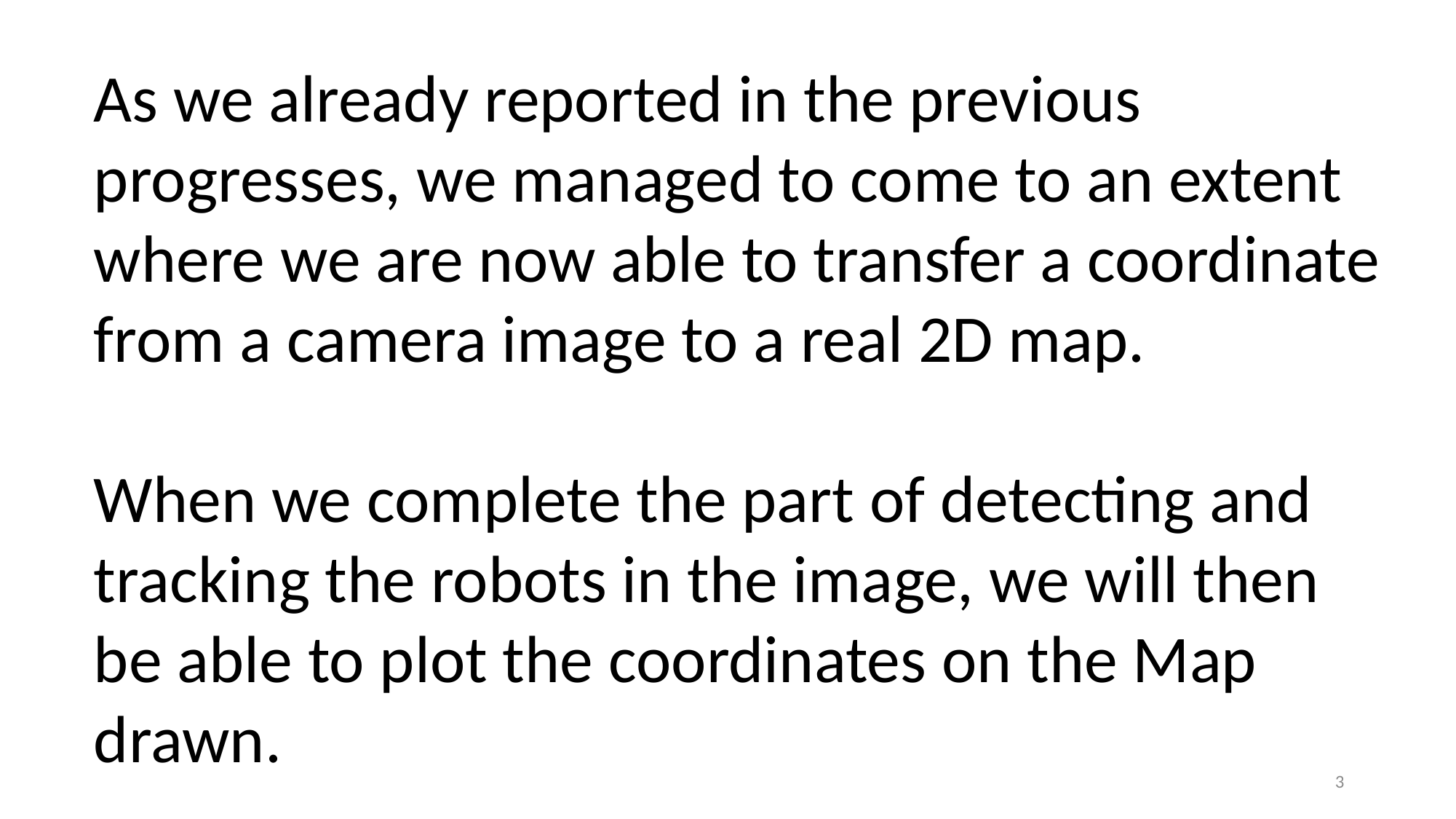

As we already reported in the previous progresses, we managed to come to an extent where we are now able to transfer a coordinate from a camera image to a real 2D map.

When we complete the part of detecting and tracking the robots in the image, we will then be able to plot the coordinates on the Map drawn.

3